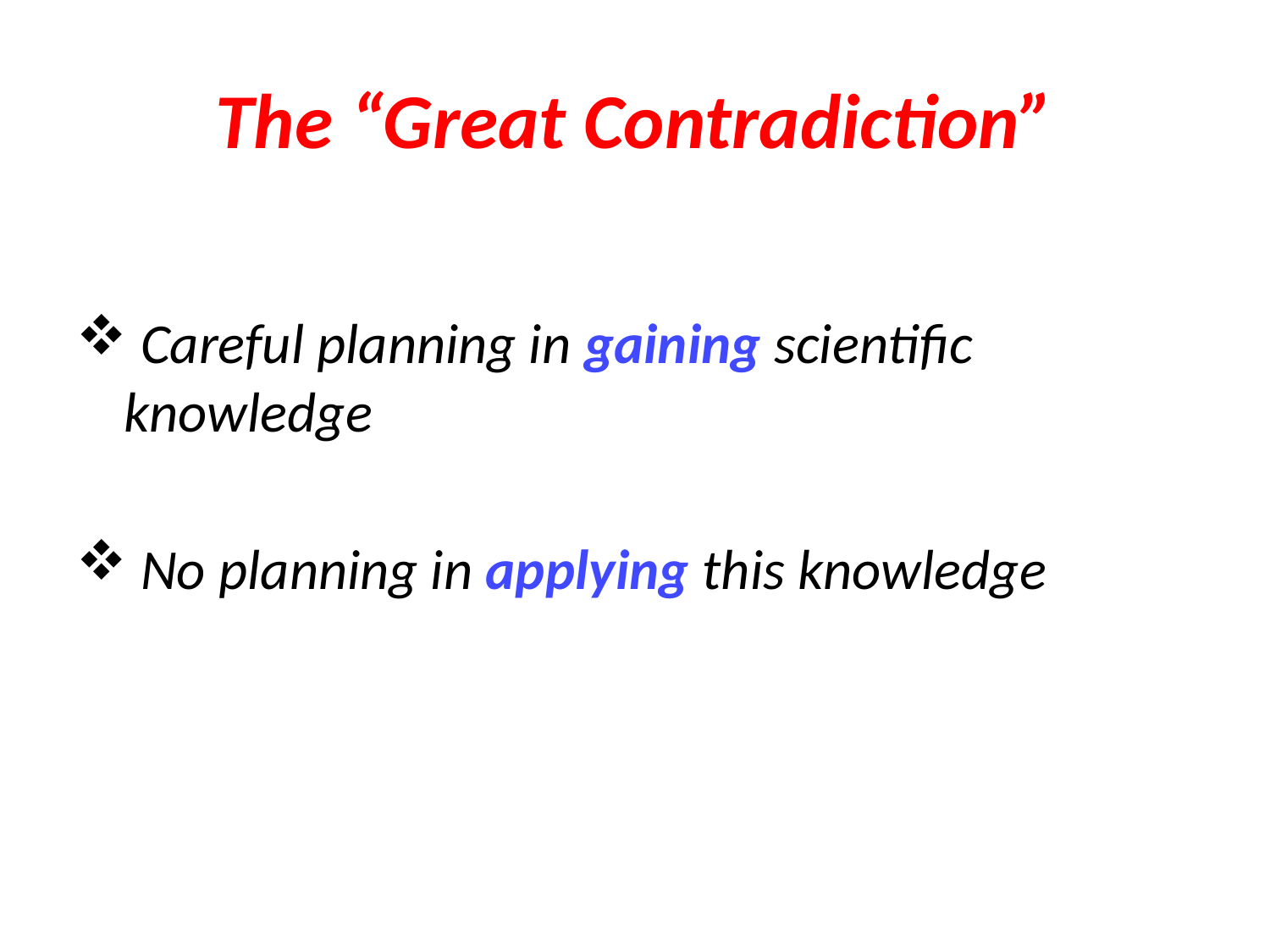

# The “Great Contradiction”

 Careful planning in gaining scientific knowledge

 No planning in applying this knowledge